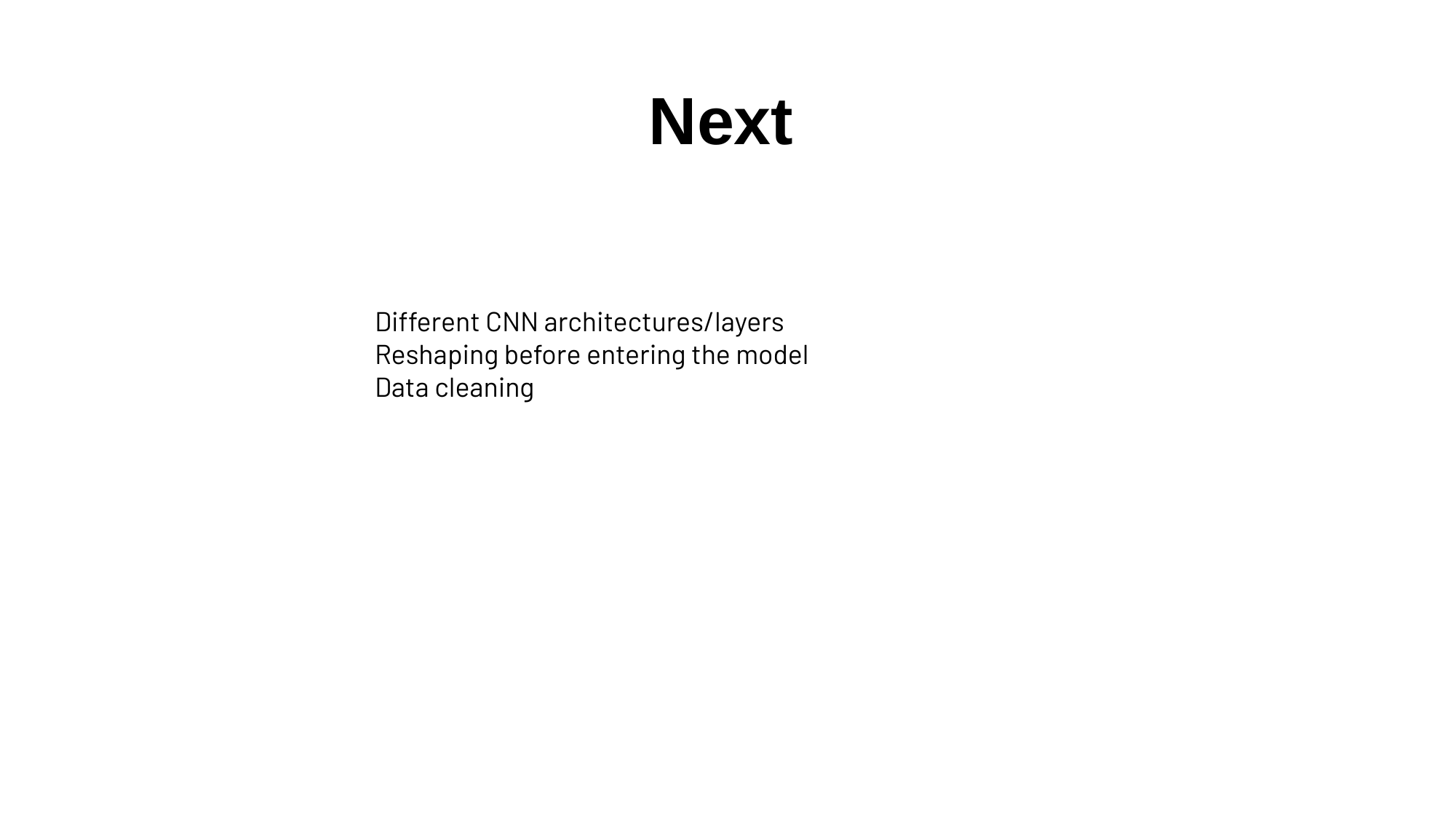

# Next
Different CNN architectures/layers
Reshaping before entering the model
Data cleaning